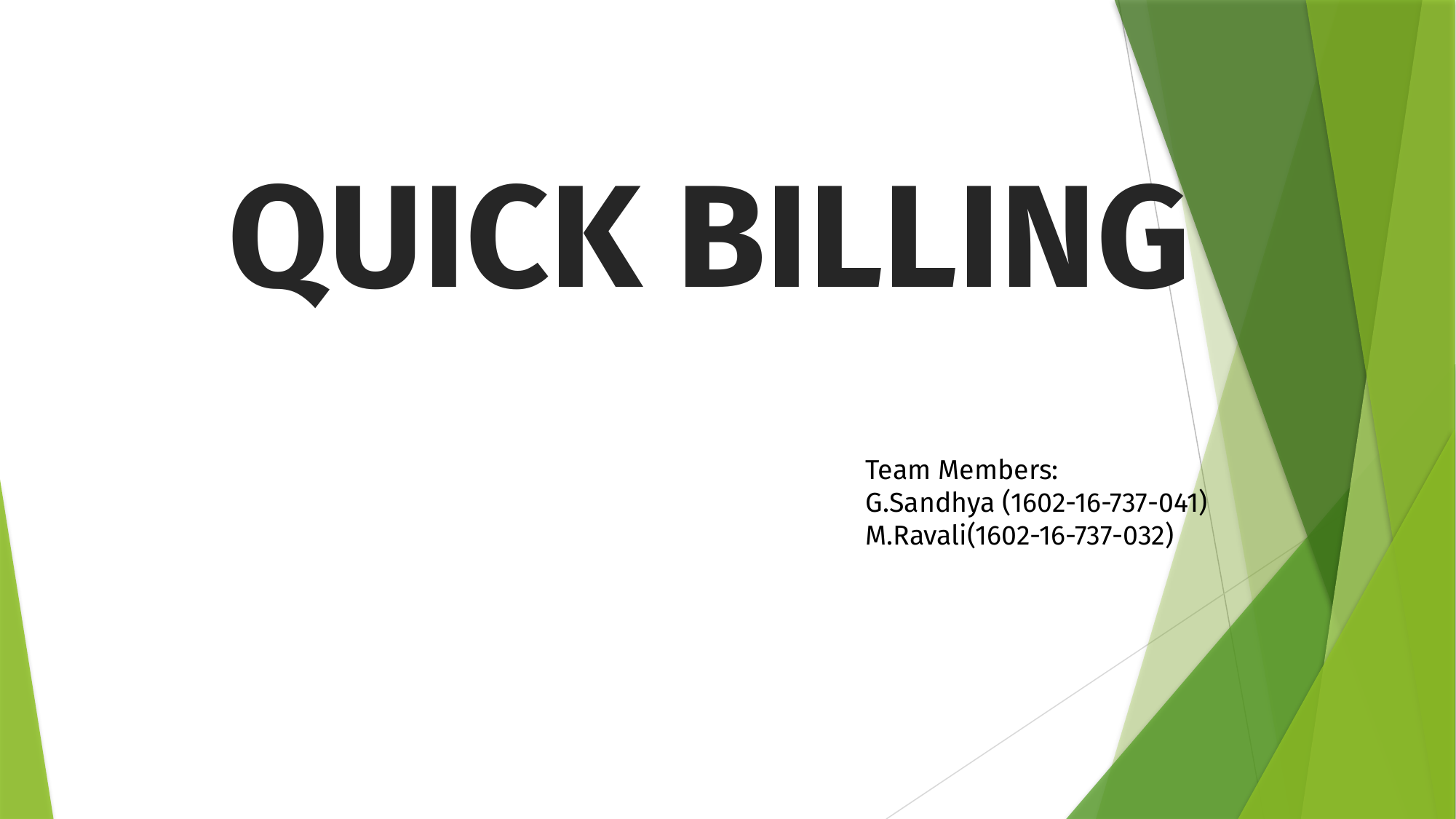

QUICK BILLING
Team Members:
G.Sandhya (1602-16-737-041)
M.Ravali(1602-16-737-032)